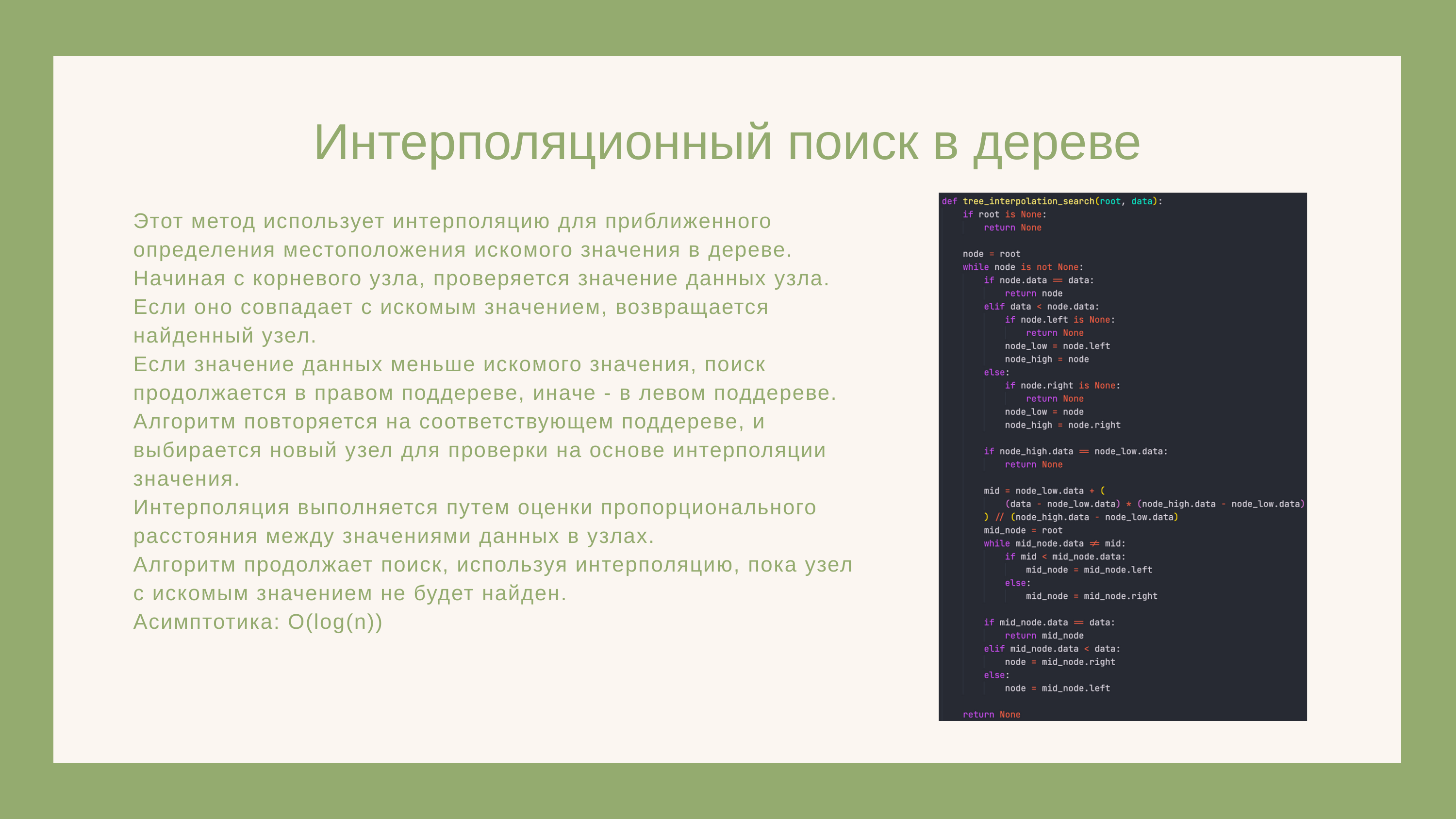

Интерполяционный поиск в дереве

Этот метод использует интерполяцию для приближенного определения местоположения искомого значения в дереве.
Начиная с корневого узла, проверяется значение данных узла. Если оно совпадает с искомым значением, возвращается найденный узел.
Если значение данных меньше искомого значения, поиск продолжается в правом поддереве, иначе - в левом поддереве.
Алгоритм повторяется на соответствующем поддереве, и выбирается новый узел для проверки на основе интерполяции значения.
Интерполяция выполняется путем оценки пропорционального расстояния между значениями данных в узлах.
Алгоритм продолжает поиск, используя интерполяцию, пока узел с искомым значением не будет найден.
Асимптотика: O(log(n))